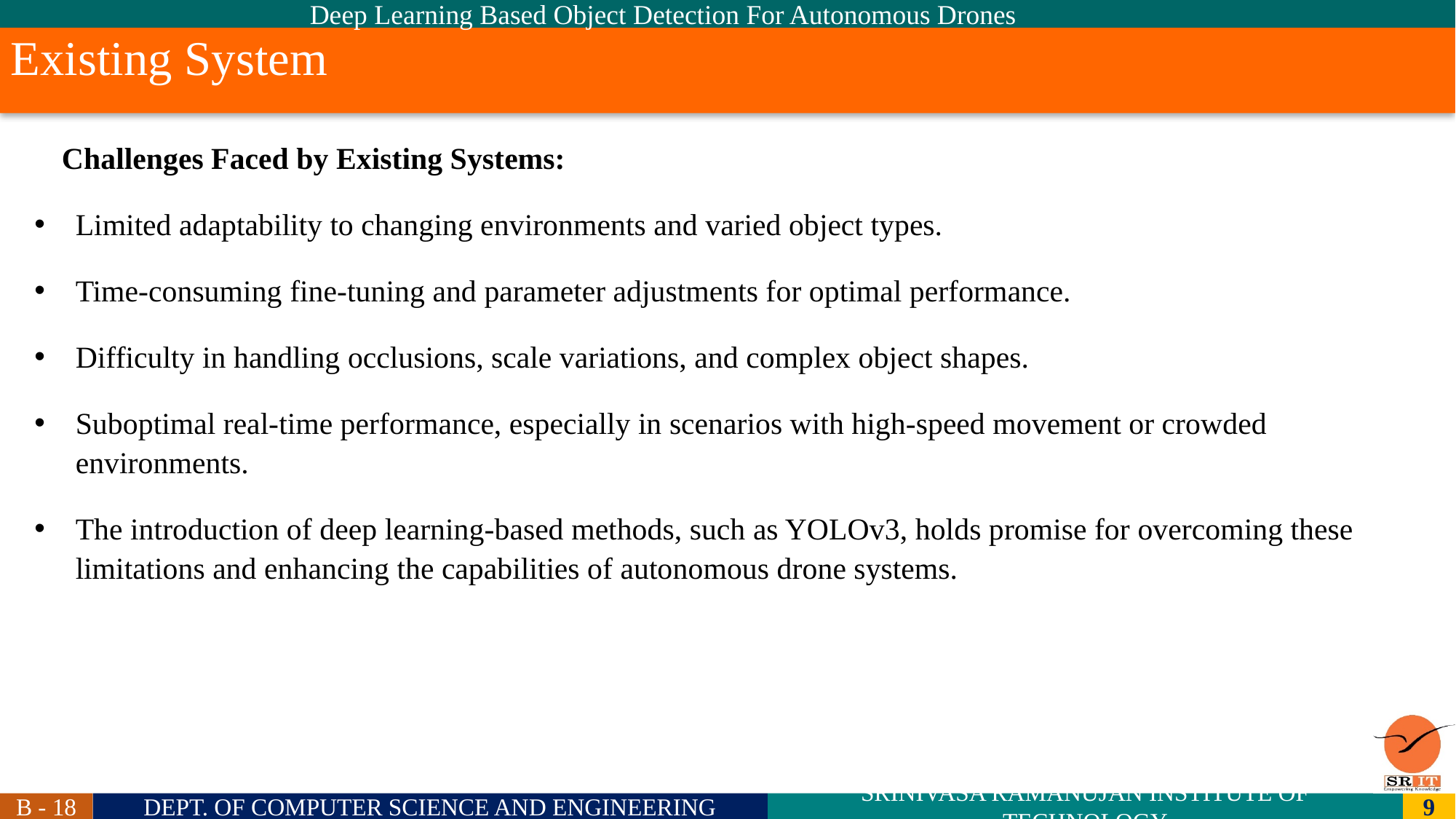

Deep Learning Based Object Detection For Autonomous Drones

# Existing System
Challenges Faced by Existing Systems:
Limited adaptability to changing environments and varied object types.
Time-consuming fine-tuning and parameter adjustments for optimal performance.
Difficulty in handling occlusions, scale variations, and complex object shapes.
Suboptimal real-time performance, especially in scenarios with high-speed movement or crowded environments.
The introduction of deep learning-based methods, such as YOLOv3, holds promise for overcoming these limitations and enhancing the capabilities of autonomous drone systems.